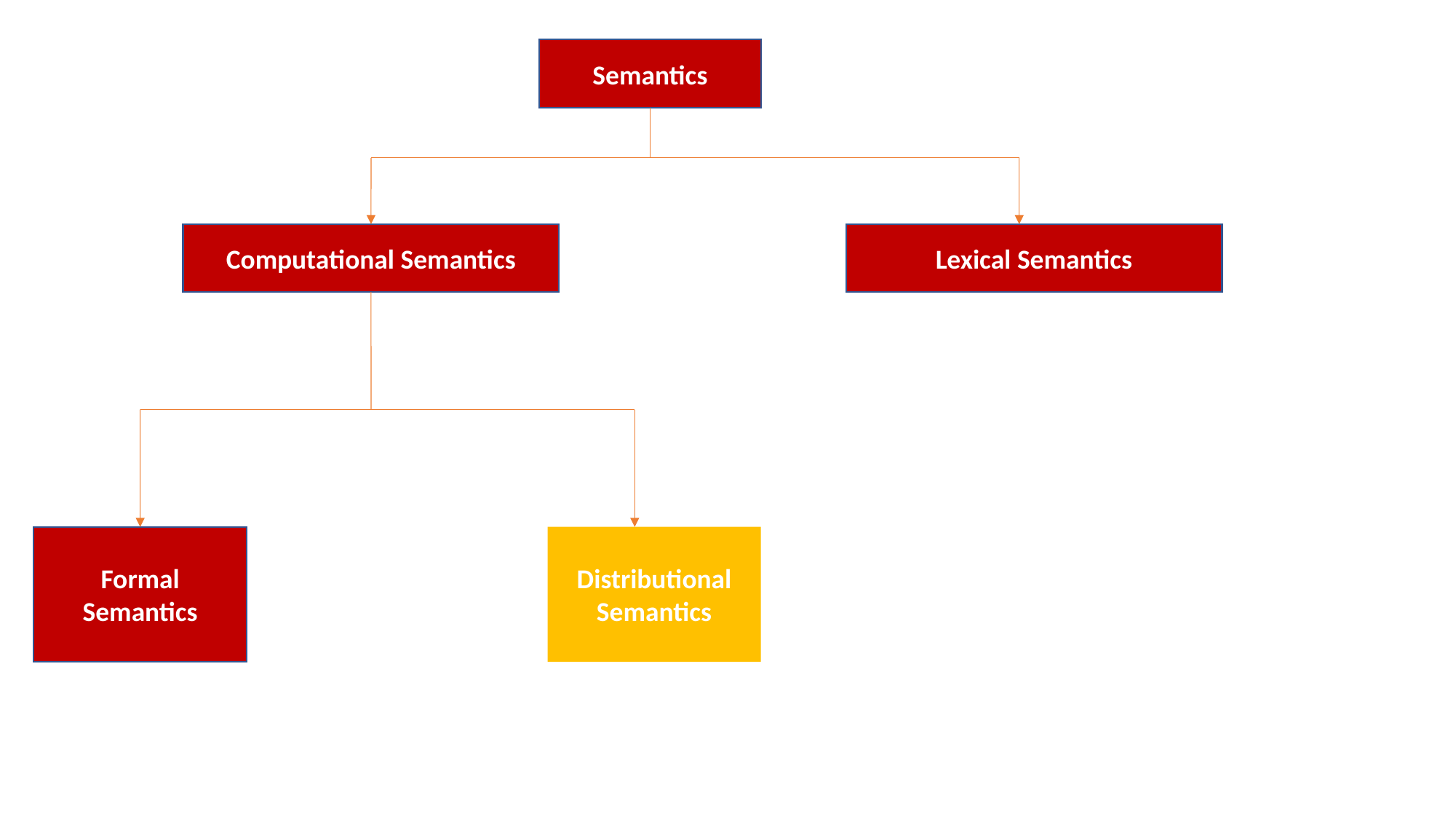

Semantics
Computational Semantics
Lexical Semantics
Formal Semantics
Distributional Semantics